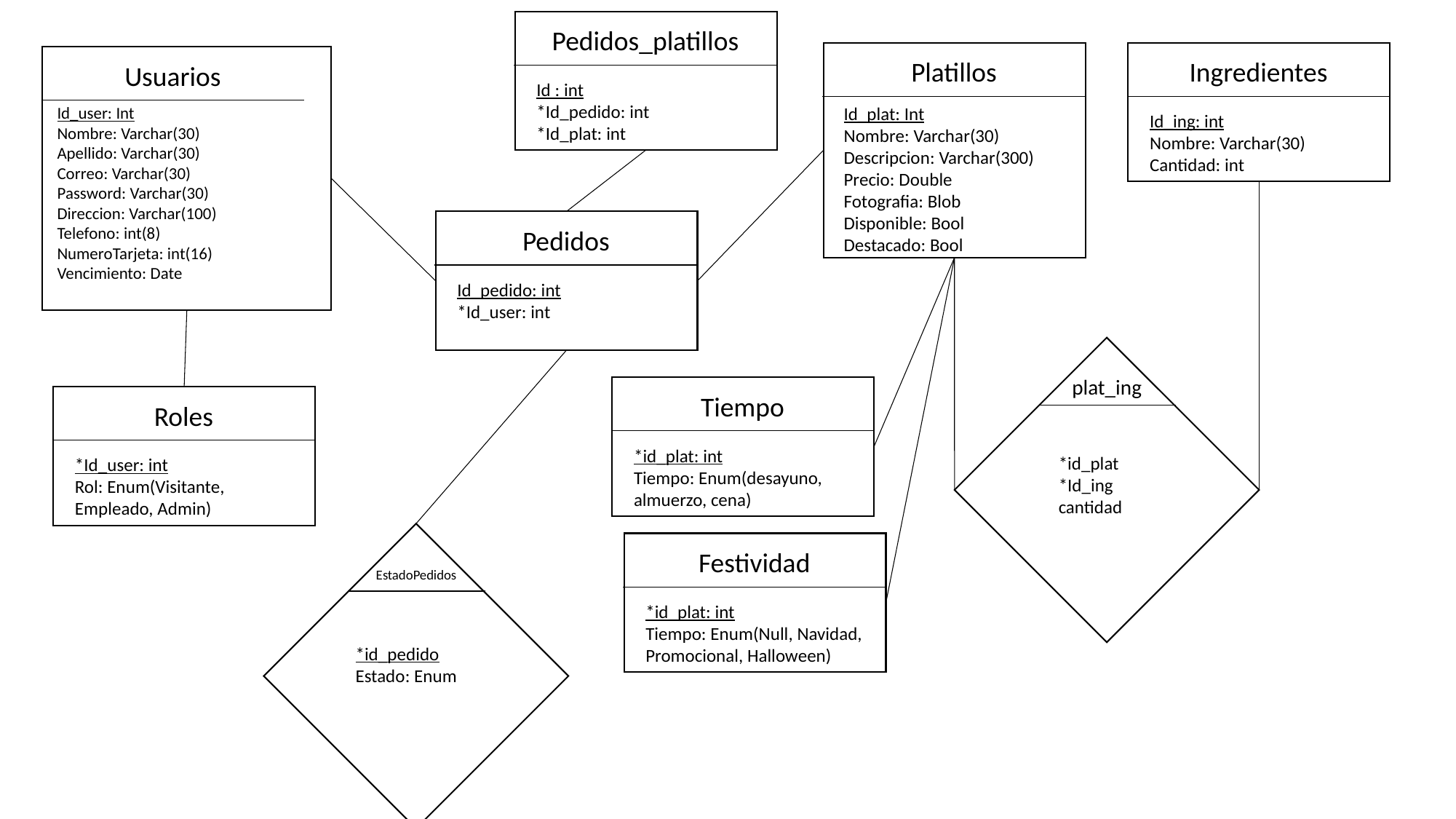

Pedidos_platillos

Platillos
Ingredientes
Usuarios
Id : int
*Id_pedido: int
*Id_plat: int
Id_user: Int
Nombre: Varchar(30)
Apellido: Varchar(30)
Correo: Varchar(30)
Password: Varchar(30)
Direccion: Varchar(100)
Telefono: int(8)
NumeroTarjeta: int(16)
Vencimiento: Date
Id_plat: Int
Nombre: Varchar(30)
Descripcion: Varchar(300)
Precio: Double
Fotografia: Blob
Disponible: Bool
Destacado: Bool
Id_ing: int
Nombre: Varchar(30)
Cantidad: int

Pedidos
Id_pedido: int
*Id_user: int

plat_ing

Tiempo

Roles
*id_plat: int
Tiempo: Enum(desayuno, almuerzo, cena)
*id_plat
*Id_ing
cantidad
*Id_user: int
Rol: Enum(Visitante, Empleado, Admin)

Festividad
EstadoPedidos
*id_plat: int
Tiempo: Enum(Null, Navidad, Promocional, Halloween)
*id_pedido
Estado: Enum